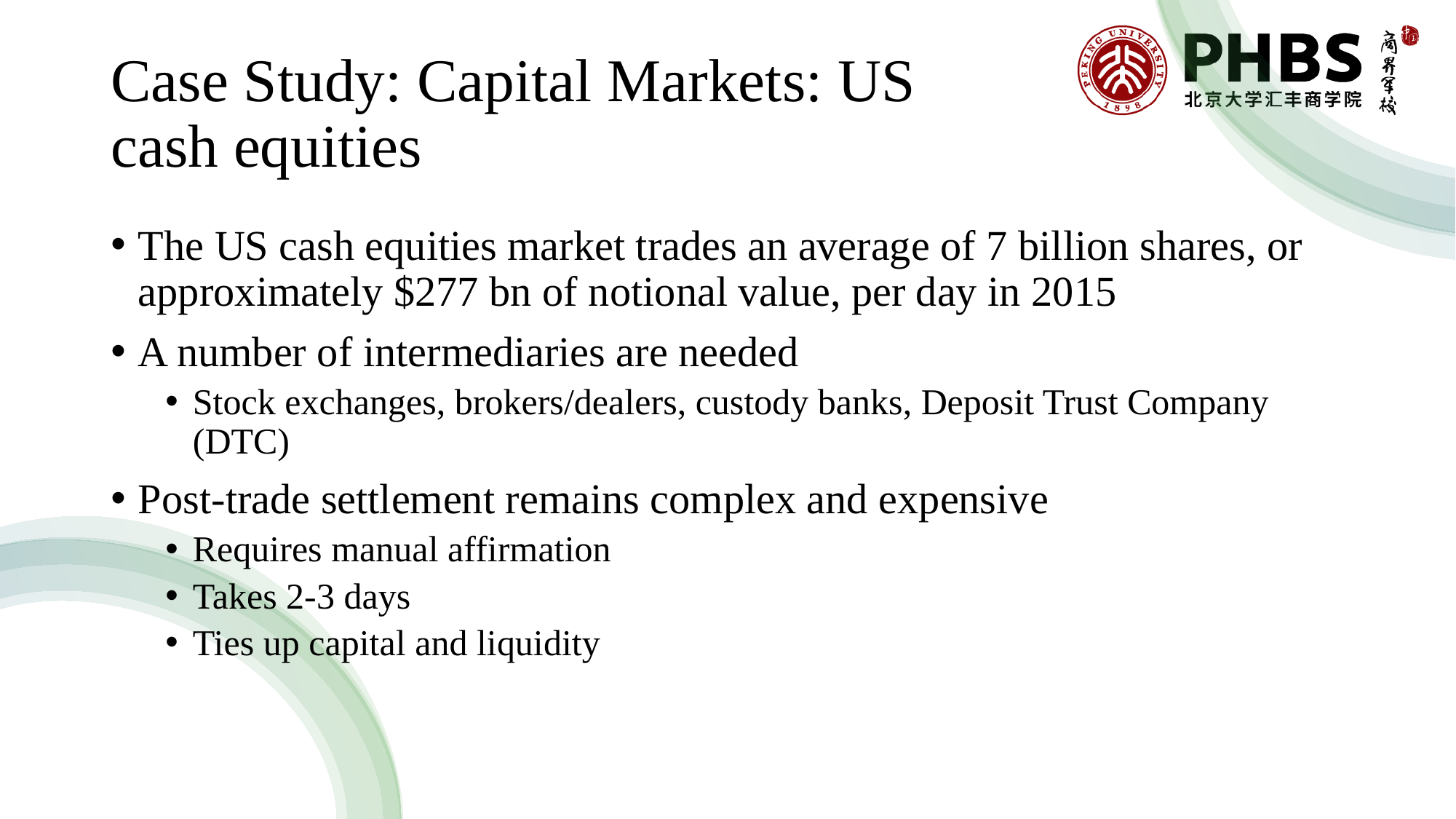

# Case Study: Capital Markets: US cash equities
The US cash equities market trades an average of 7 billion shares, or approximately $277 bn of notional value, per day in 2015
A number of intermediaries are needed
Stock exchanges, brokers/dealers, custody banks, Deposit Trust Company (DTC)
Post-trade settlement remains complex and expensive
Requires manual affirmation
Takes 2-3 days
Ties up capital and liquidity